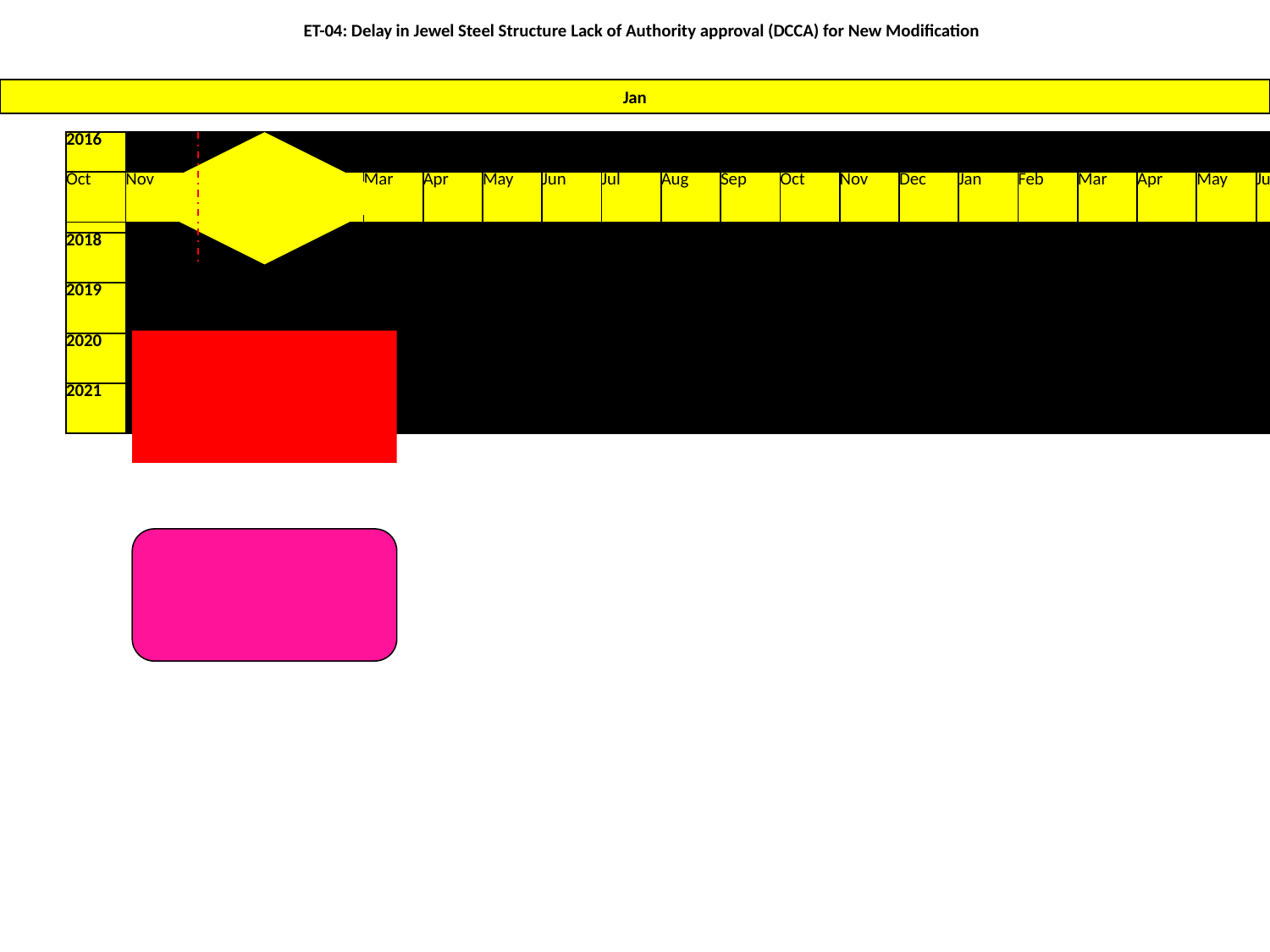

ET-04: Delay in Jewel Steel Structure Lack of Authority approval (DCCA) for New Modification
Jan
| 2016 |  |  |  |  |  |  |  |  |  |  |  |  |  |  |  |  |  |  |  |  |  |  |  |  |  |  |  |  |  |  |  |  |  |  |  |  |  |  |  |  |  |  |  |  |  |  |  |  |  |  |  |  |  |  |  |
| --- | --- | --- | --- | --- | --- | --- | --- | --- | --- | --- | --- | --- | --- | --- | --- | --- | --- | --- | --- | --- | --- | --- | --- | --- | --- | --- | --- | --- | --- | --- | --- | --- | --- | --- | --- | --- | --- | --- | --- | --- | --- | --- | --- | --- | --- | --- | --- | --- | --- | --- | --- | --- | --- | --- | --- |
| 2017 |  |  |  |  |  |  |  |  |  |  |  |  |  |  |  |  |  |  |  |  |  |  |  |  |  |  |  |  |  |  |  |  |  |  |  |  |  |  |  |  |  |  |  |  |  |  |  |  |  |  |  |  |  |  |  |
| 2018 |  |  |  |  |  |  |  |  |  |  |  |  |  |  |  |  |  |  |  |  |  |  |  |  |  |  |  |  |  |  |  |  |  |  |  |  |  |  |  |  |  |  |  |  |  |  |  |  |  |  |  |  |  |  |  |
| 2019 |  |  |  |  |  |  |  |  |  |  |  |  |  |  |  |  |  |  |  |  |  |  |  |  |  |  |  |  |  |  |  |  |  |  |  |  |  |  |  |  |  |  |  |  |  |  |  |  |  |  |  |  |  |  |  |
| 2020 |  |  |  |  |  |  |  |  |  |  |  |  |  |  |  |  |  |  |  |  |  |  |  |  |  |  |  |  |  |  |  |  |  |  |  |  |  |  |  |  |  |  |  |  |  |  |  |  |  |  |  |  |  |  |  |
| 2021 |  |  |  |  |  |  |  |  |  |  |  |  |  |  |  |  |  |  |  |  |  |  |  |  |  |  |  |  |  |  |  |  |  |  |  |  |  |  |  |  |  |  |  |  |  |  |  |  |  |  |  |  |  |  |  |

| Oct | Nov | Dec | Jan | Feb | Mar | Apr | May | Jun | Jul | Aug | Sep | Oct | Nov | Dec | Jan | Feb | Mar | Apr | May | Jun | Jul | Aug | Sep | Oct | Nov | Dec | Jan | Feb | Mar | Apr | May | Jun | Jul | Aug | Sep | Oct | Nov | Dec | Jan | Feb | Mar | Apr | May | Jun | Jul | Aug | Sep | Oct | Nov | Dec | Jan | Feb | Mar | Apr | May |
| --- | --- | --- | --- | --- | --- | --- | --- | --- | --- | --- | --- | --- | --- | --- | --- | --- | --- | --- | --- | --- | --- | --- | --- | --- | --- | --- | --- | --- | --- | --- | --- | --- | --- | --- | --- | --- | --- | --- | --- | --- | --- | --- | --- | --- | --- | --- | --- | --- | --- | --- | --- | --- | --- | --- | --- |